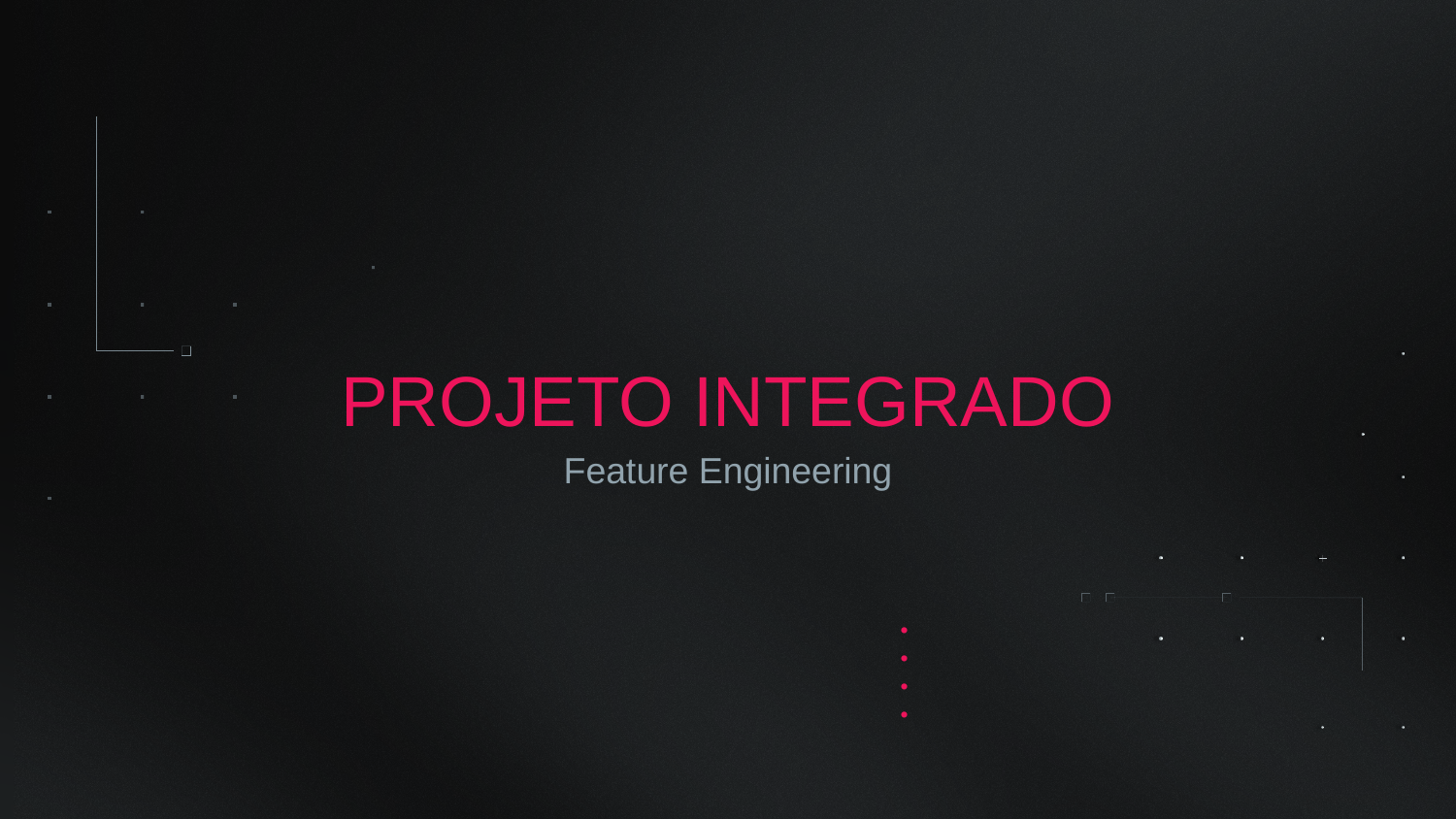

PROJETO INTEGRADO
Feature Engineering
Nome: Felipe Fabossi | RM: 353427
Nome: Henrique Gomes | RM: 354428
Nome: Paola Lemes | RM: 336523
Nome: Yago Angelini | RM: 354173